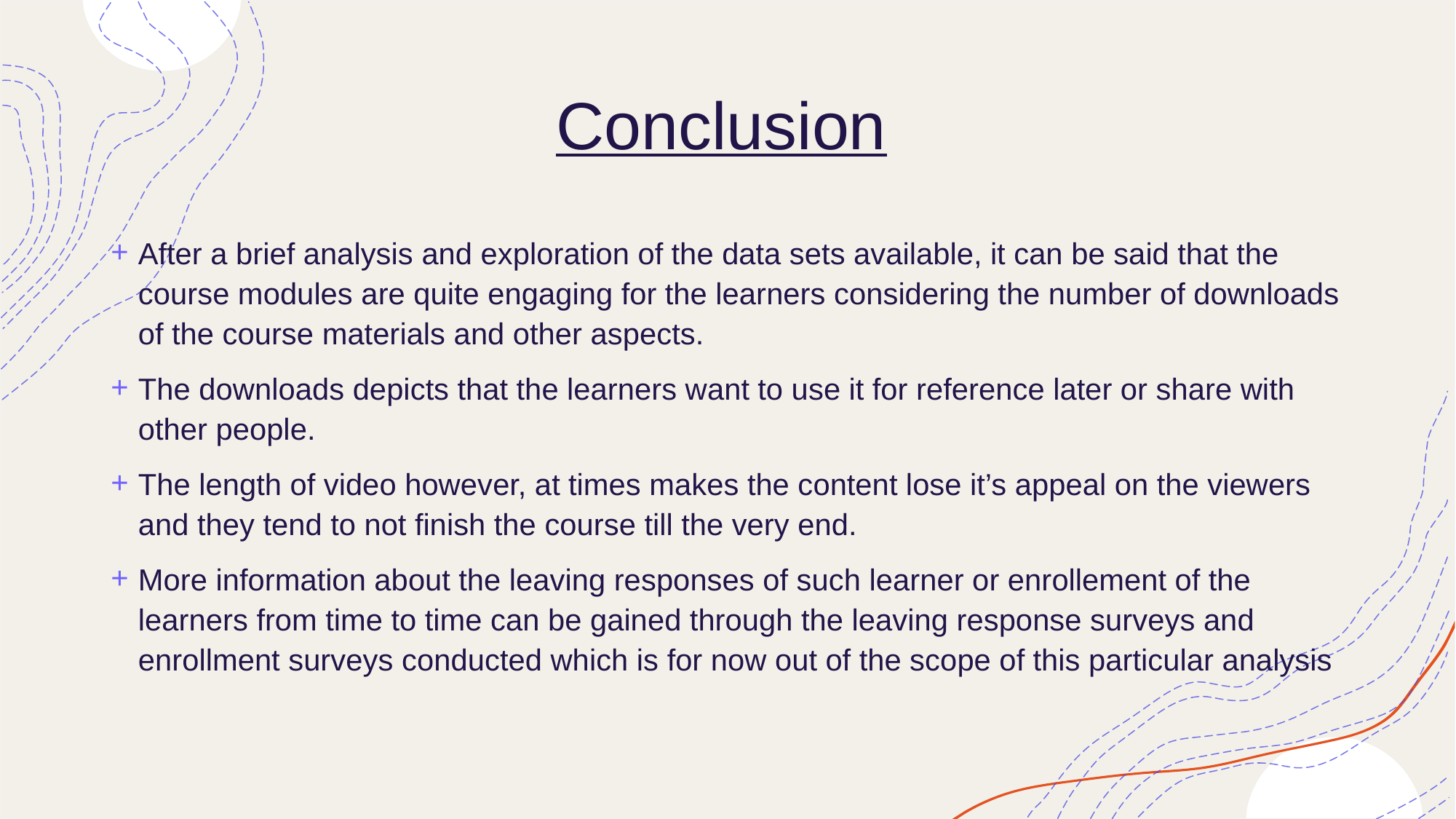

# Conclusion
After a brief analysis and exploration of the data sets available, it can be said that the course modules are quite engaging for the learners considering the number of downloads of the course materials and other aspects.
The downloads depicts that the learners want to use it for reference later or share with other people.
The length of video however, at times makes the content lose it’s appeal on the viewers and they tend to not finish the course till the very end.
More information about the leaving responses of such learner or enrollement of the learners from time to time can be gained through the leaving response surveys and enrollment surveys conducted which is for now out of the scope of this particular analysis